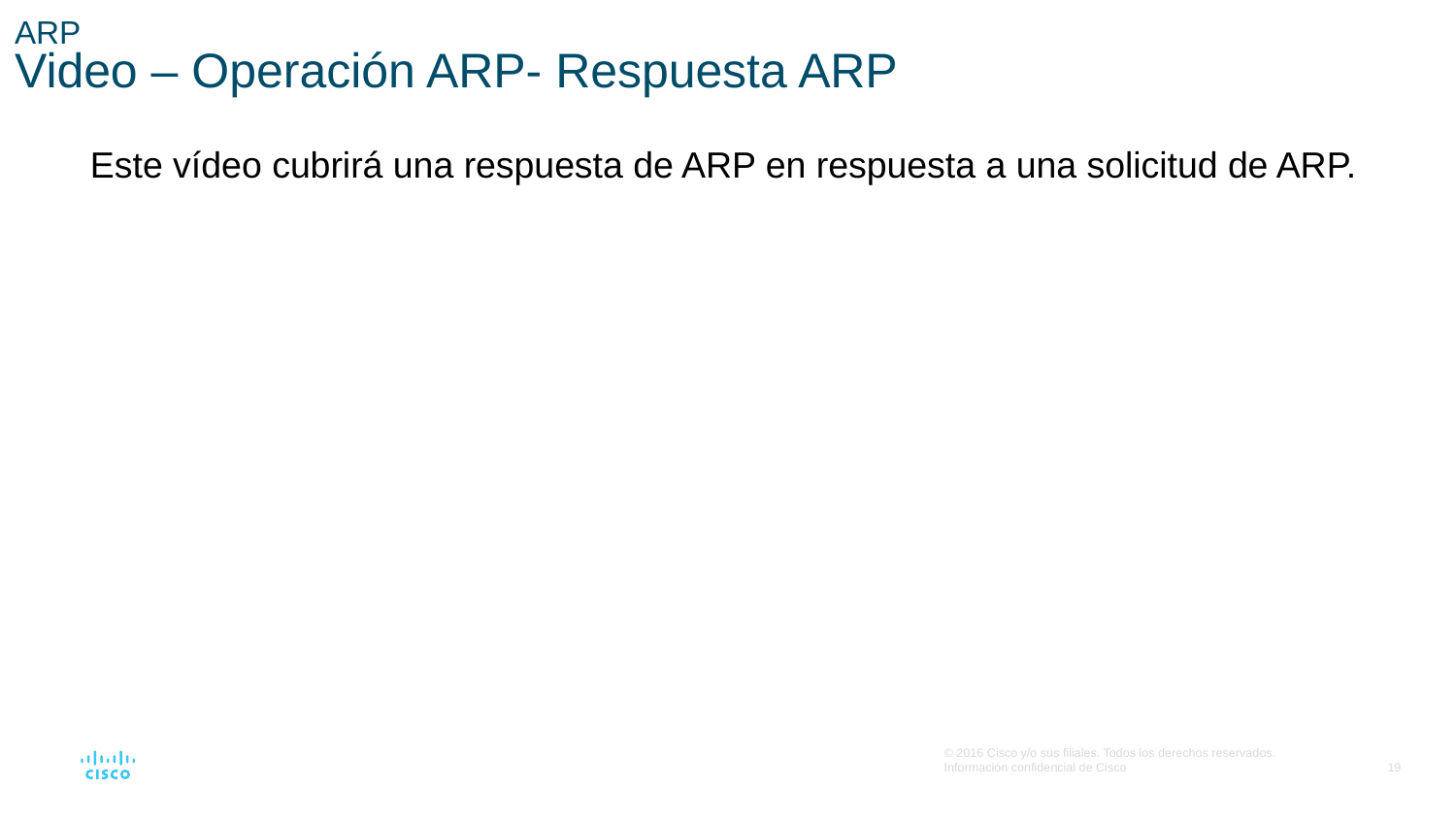

# ARP Video – Operación ARP- Respuesta ARP
Este vídeo cubrirá una respuesta de ARP en respuesta a una solicitud de ARP.